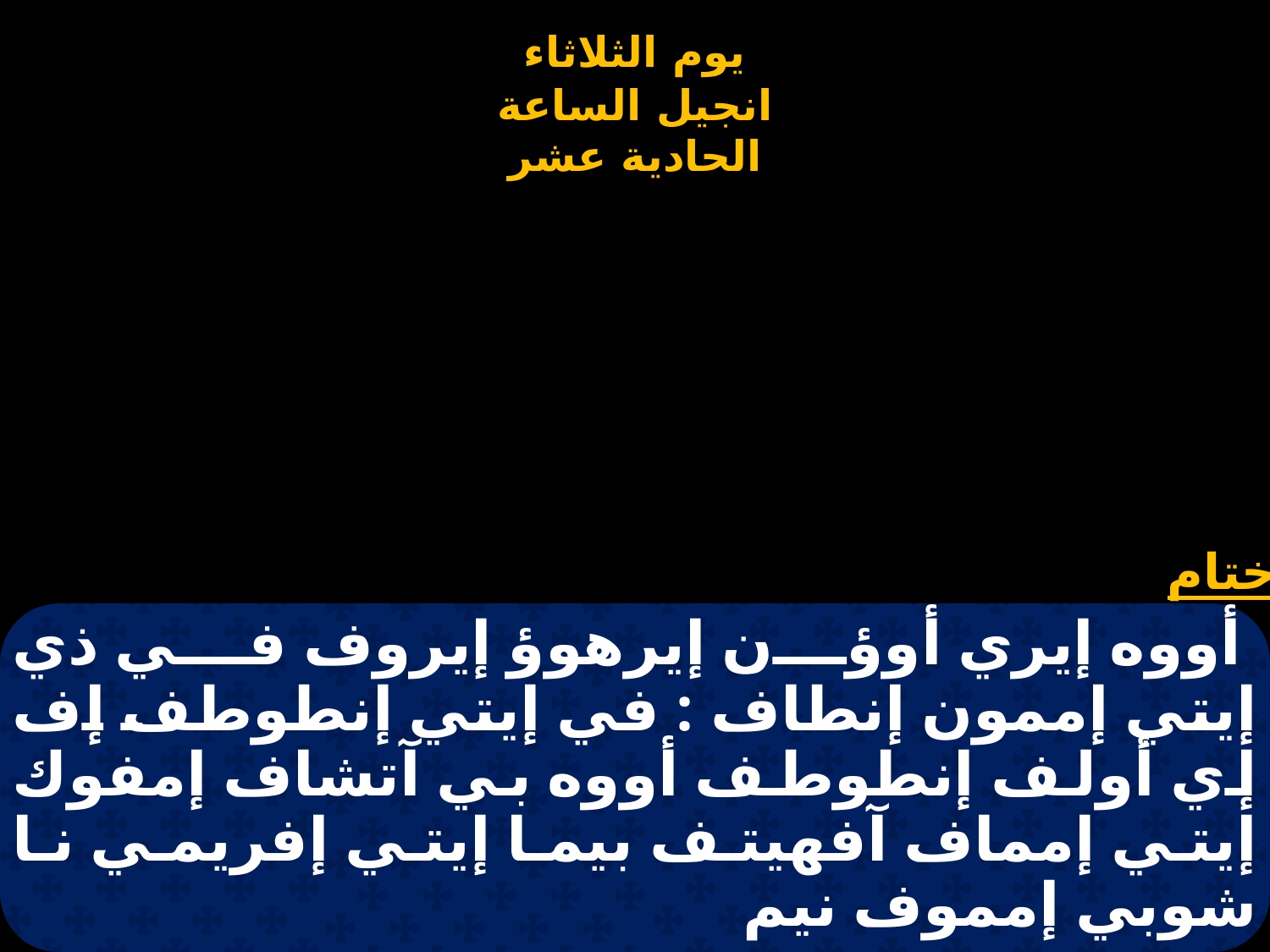

# أووه إيري أوؤن إيرهوؤ إيروف في ذي إيتي إممون إنطاف : في إيتي إنطوطف إف إي أولف إنطوطف أووه بي آتشاف إمفوك إيتي إمماف آفهيتف بيما إيتي إفريمي نا شوبي إمموف نيم